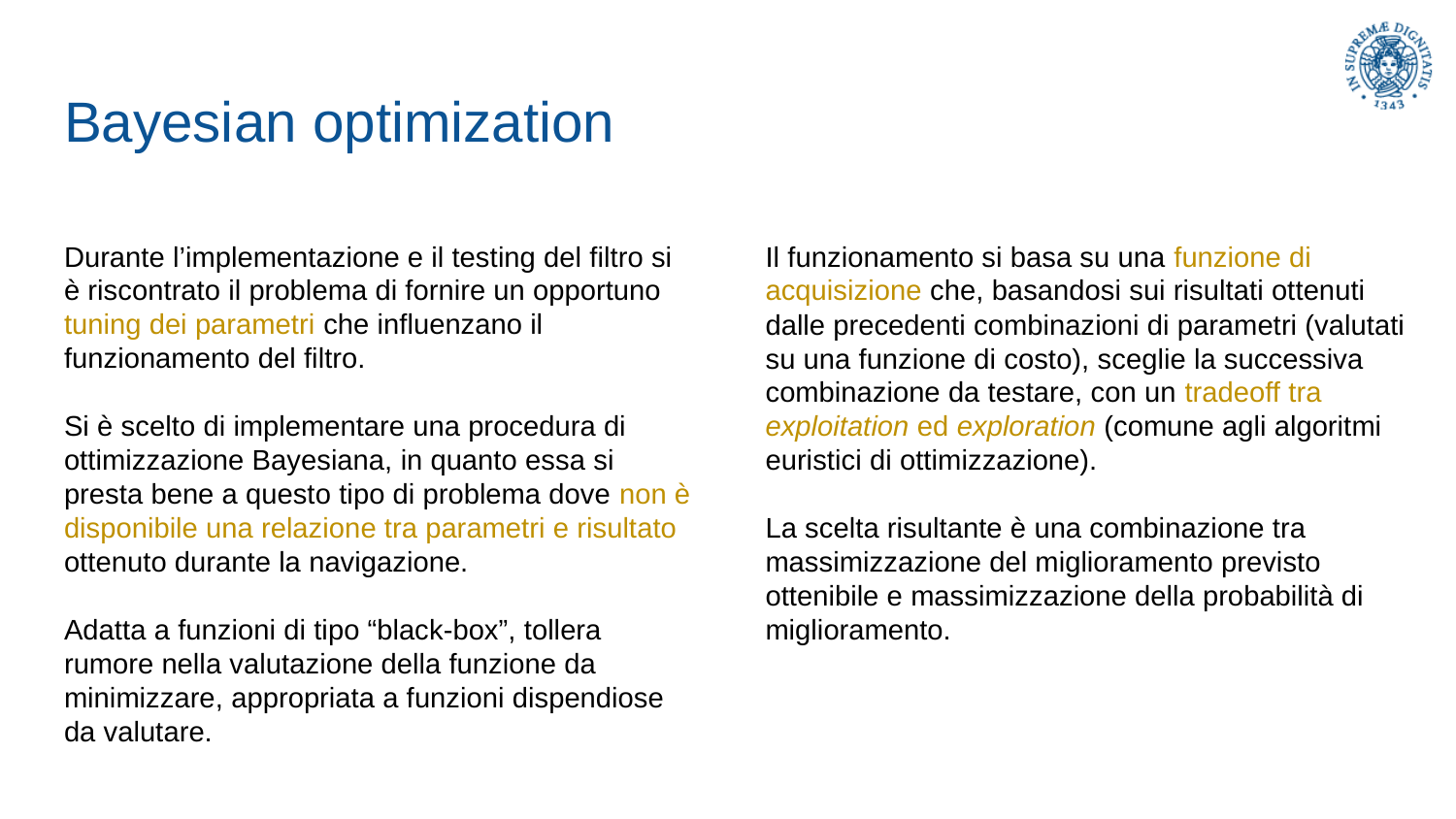

# Bayesian optimization
Durante l’implementazione e il testing del filtro si è riscontrato il problema di fornire un opportuno tuning dei parametri che influenzano il funzionamento del filtro.

Si è scelto di implementare una procedura di ottimizzazione Bayesiana, in quanto essa si presta bene a questo tipo di problema dove non è disponibile una relazione tra parametri e risultato ottenuto durante la navigazione.

Adatta a funzioni di tipo “black-box”, tollera rumore nella valutazione della funzione da minimizzare, appropriata a funzioni dispendiose da valutare.
Il funzionamento si basa su una funzione di acquisizione che, basandosi sui risultati ottenuti dalle precedenti combinazioni di parametri (valutati su una funzione di costo), sceglie la successiva combinazione da testare, con un tradeoff tra exploitation ed exploration (comune agli algoritmi euristici di ottimizzazione).

La scelta risultante è una combinazione tra massimizzazione del miglioramento previsto ottenibile e massimizzazione della probabilità di miglioramento.